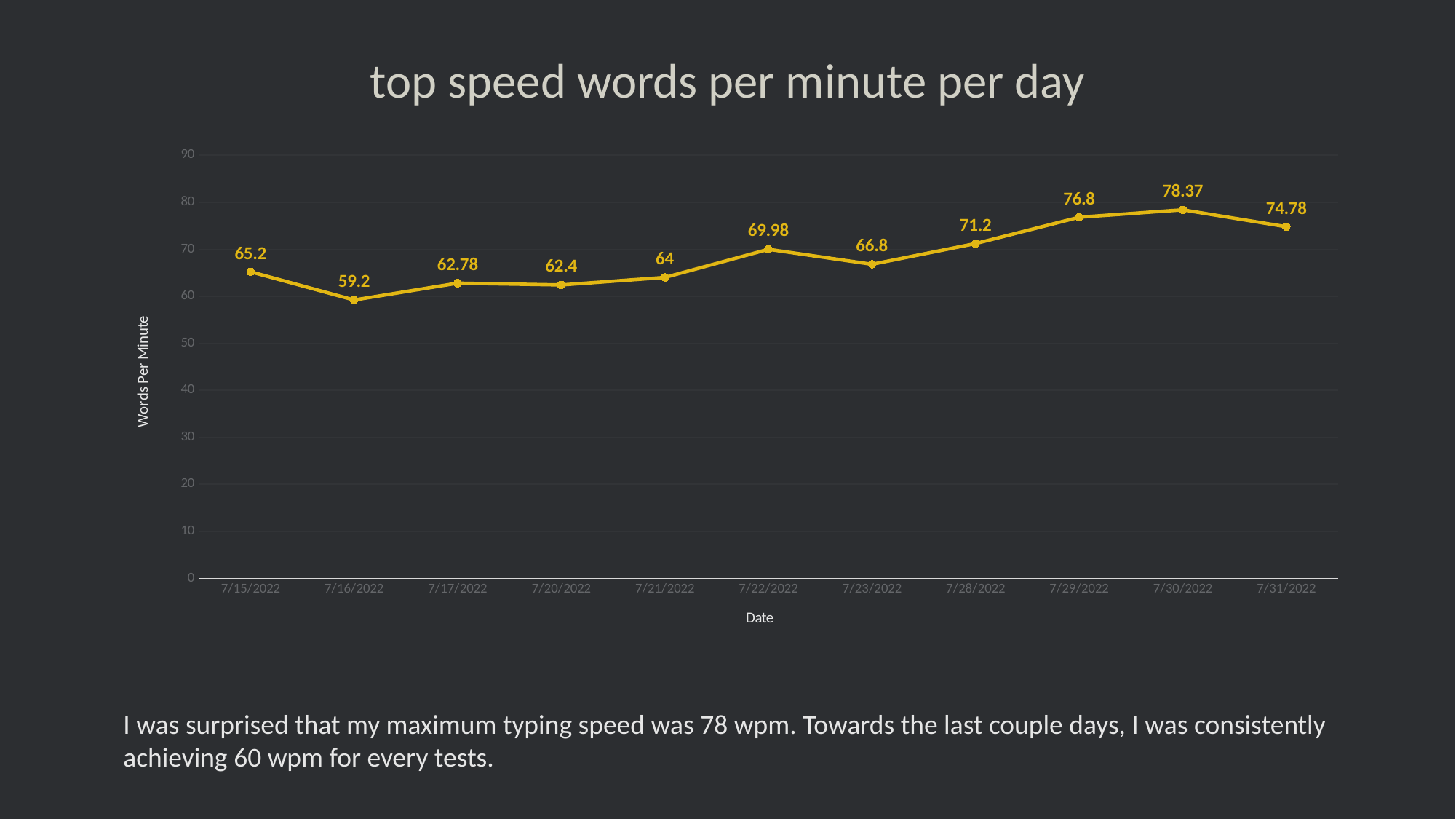

top speed words per minute per day

### Chart

| Category | Total |
|---|---|
| 7/15/2022 | 65.2 |
| 7/16/2022 | 59.2 |
| 7/17/2022 | 62.78 |
| 7/20/2022 | 62.4 |
| 7/21/2022 | 64.0 |
| 7/22/2022 | 69.98 |
| 7/23/2022 | 66.8 |
| 7/28/2022 | 71.2 |
| 7/29/2022 | 76.8 |
| 7/30/2022 | 78.37 |
| 7/31/2022 | 74.78 |
I was surprised that my maximum typing speed was 78 wpm. Towards the last couple days, I was consistently achieving 60 wpm for every tests.